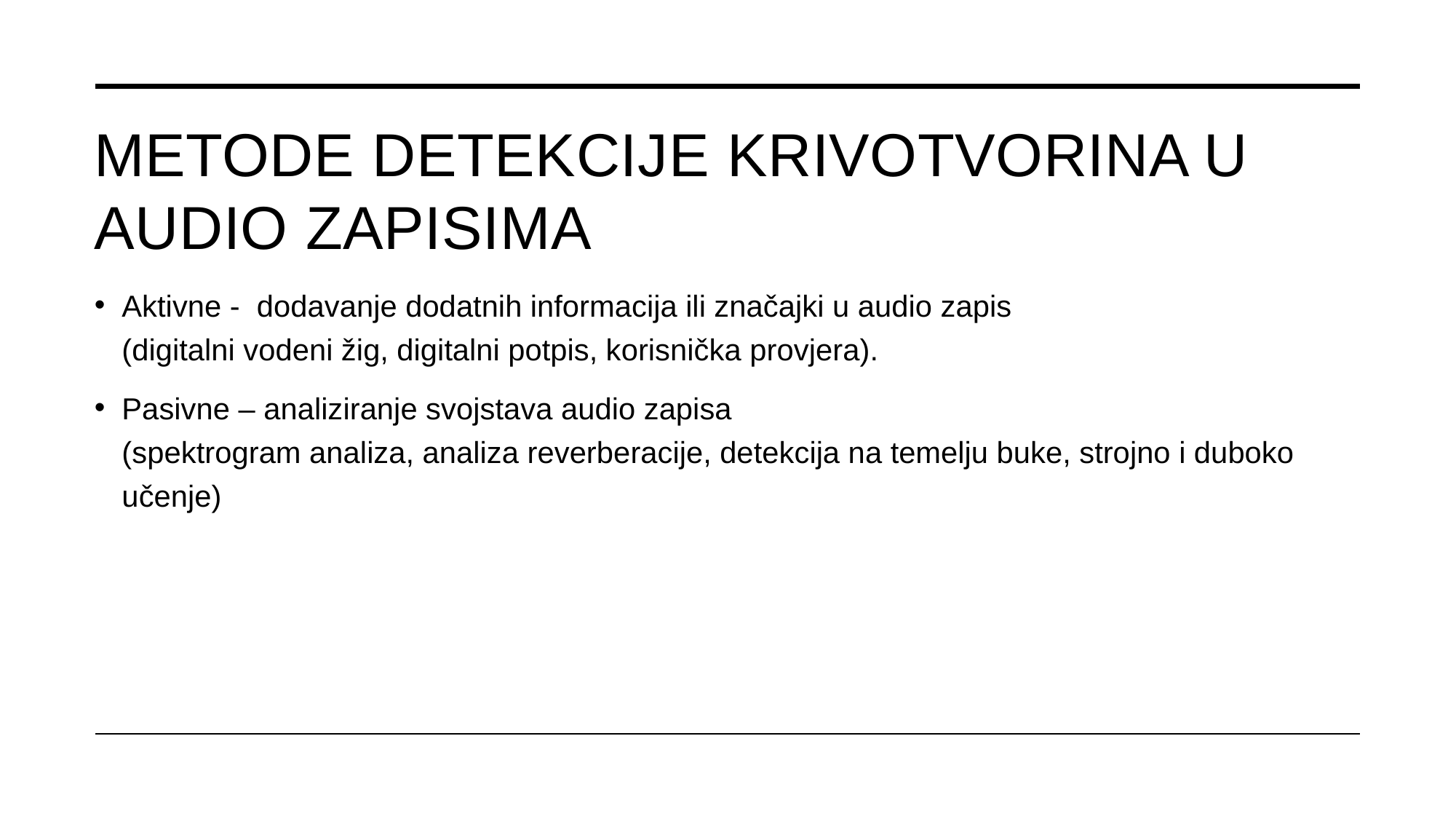

# metode detekcije krivotvorina u audio zapisima
Aktivne -  dodavanje dodatnih informacija ili značajki u audio zapis
(digitalni vodeni žig, digitalni potpis, korisnička provjera).
Pasivne – analiziranje svojstava audio zapisa
(spektrogram analiza, analiza reverberacije, detekcija na temelju buke, strojno i duboko učenje)